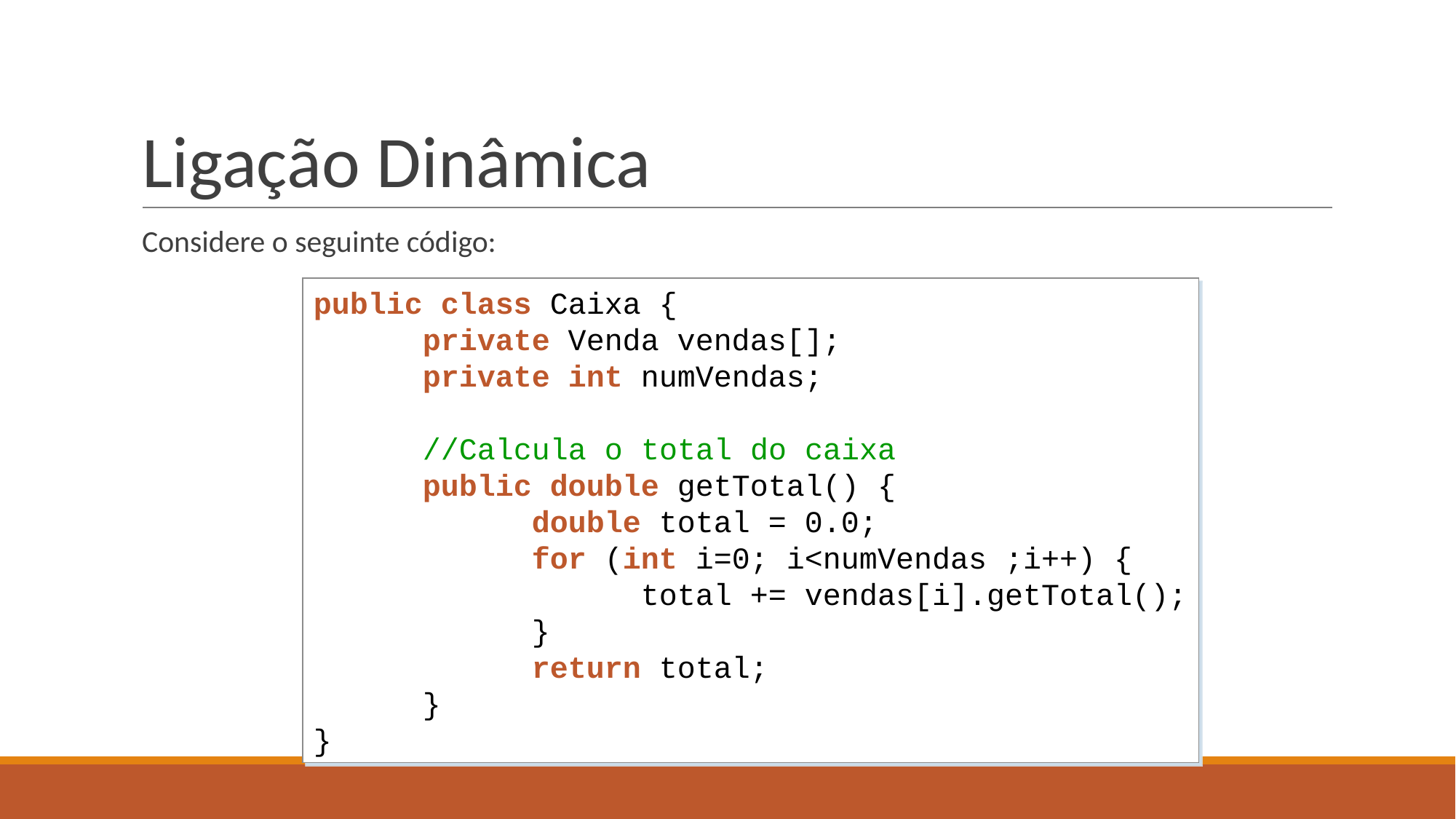

# Ligação Dinâmica
Considere o seguinte código:
public class Caixa {
	private Venda vendas[];
	private int numVendas;

	//Calcula o total do caixa
	public double getTotal() {
		double total = 0.0;
		for (int i=0; i<numVendas ;i++) {
			total += vendas[i].getTotal();
		}
		return total;
	}
}